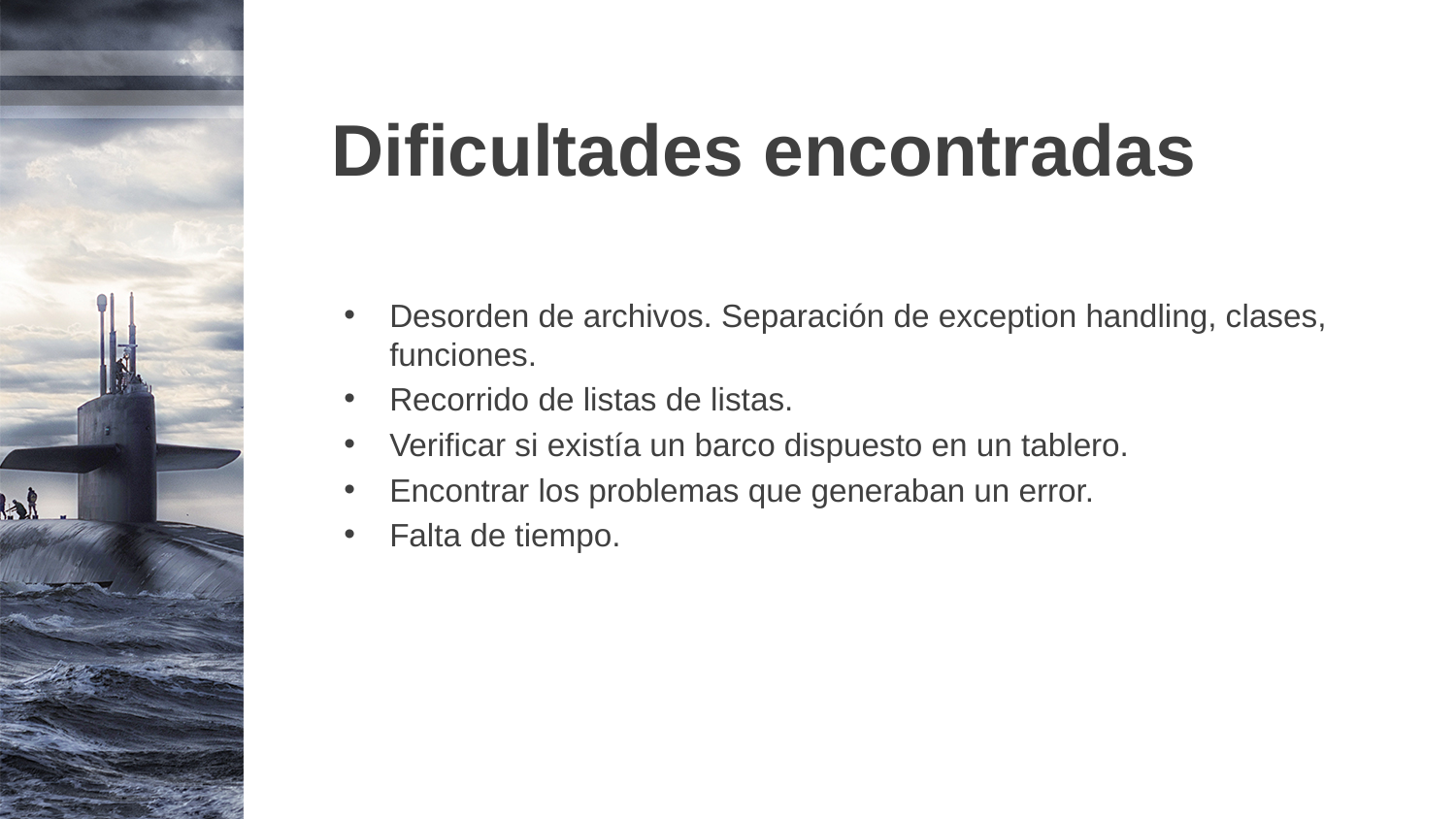

# Dificultades encontradas
Desorden de archivos. Separación de exception handling, clases, funciones.
Recorrido de listas de listas.
Verificar si existía un barco dispuesto en un tablero.
Encontrar los problemas que generaban un error.
Falta de tiempo.